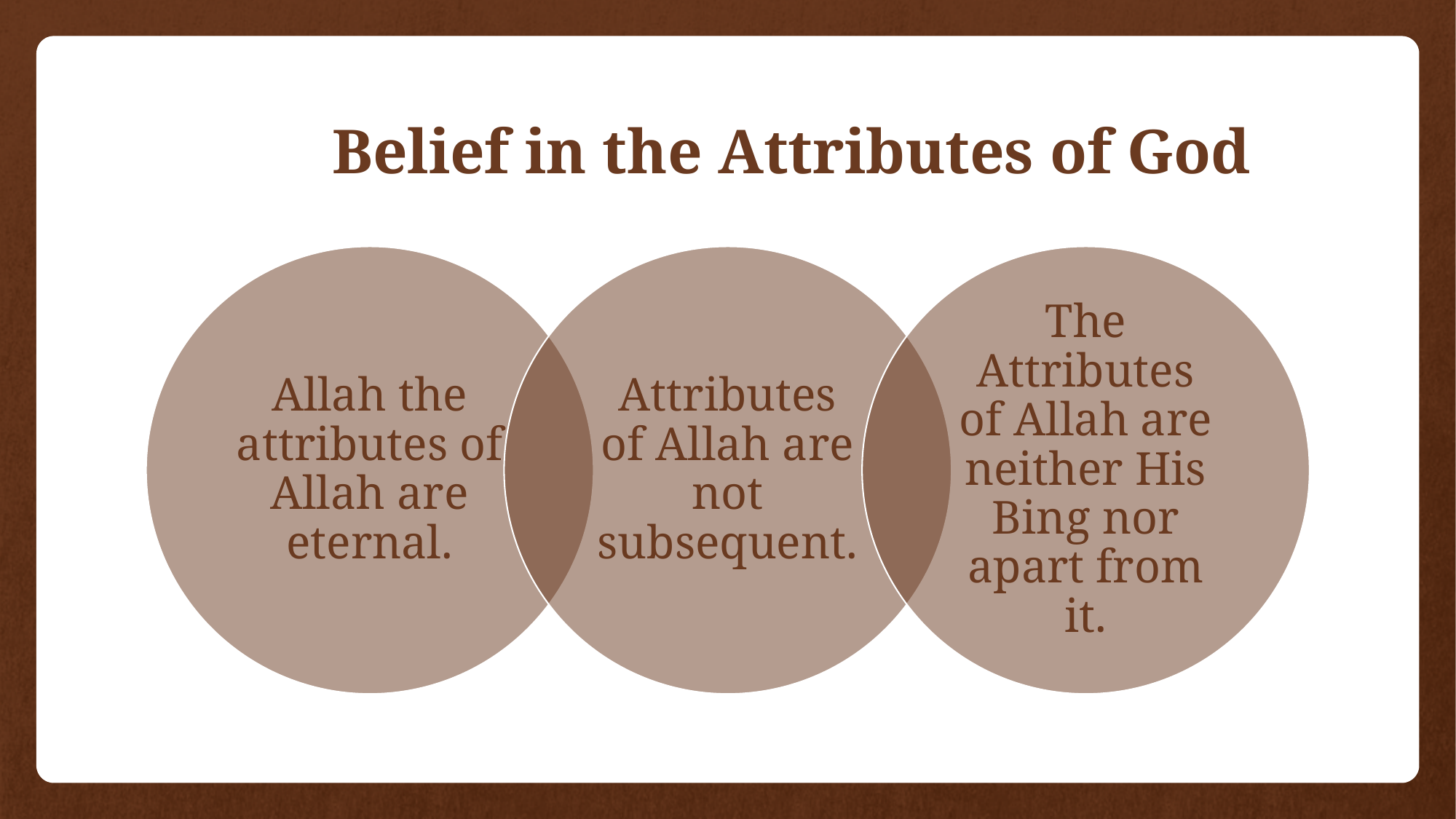

# Belief in the Attributes of God
Allah the attributes of Allah are eternal.
Attributes of Allah are not subsequent.
The Attributes of Allah are neither His Bing nor apart from it.